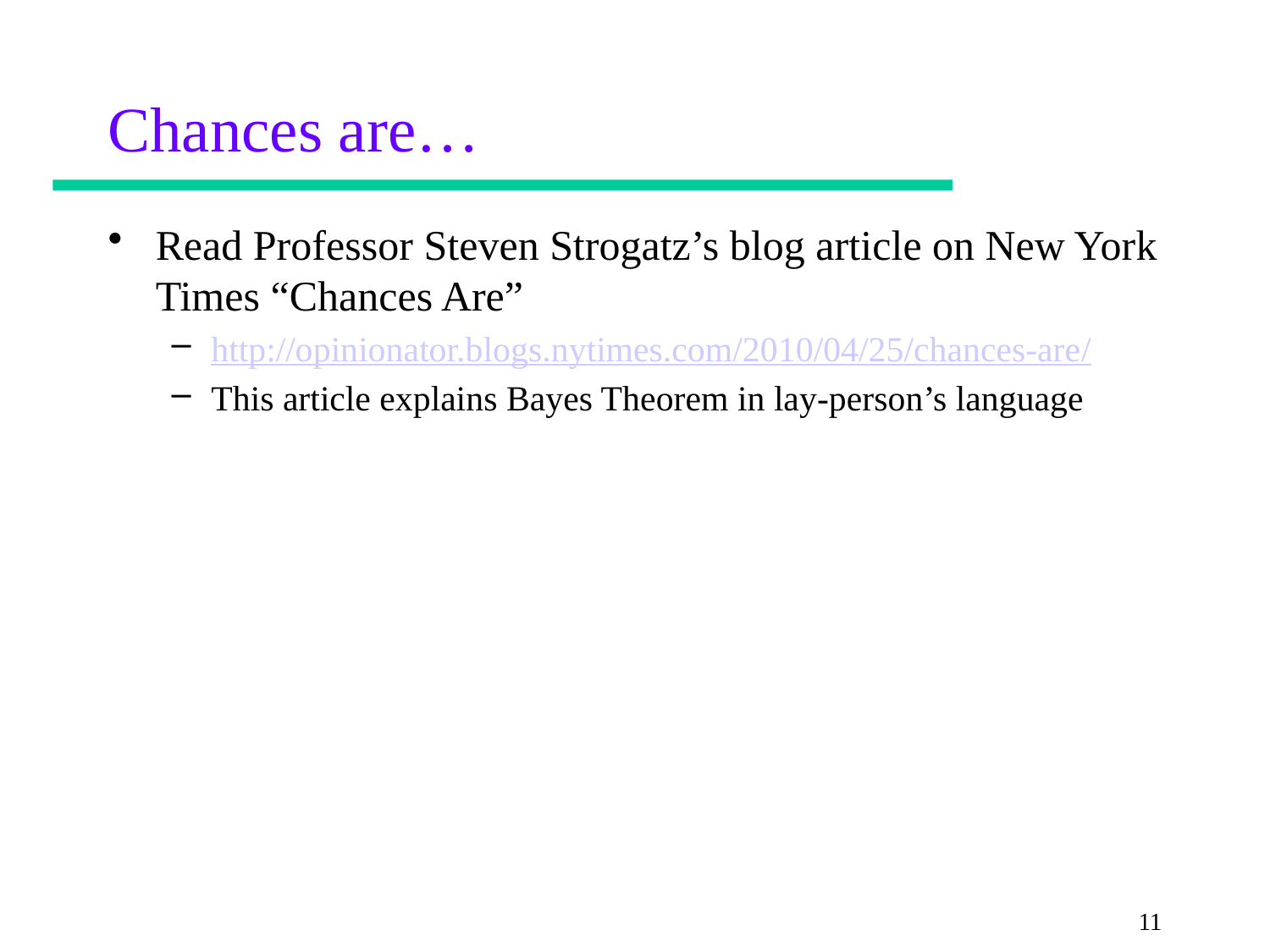

# Chances are…
Read Professor Steven Strogatz’s blog article on New York Times “Chances Are”
http://opinionator.blogs.nytimes.com/2010/04/25/chances-are/
This article explains Bayes Theorem in lay-person’s language
11